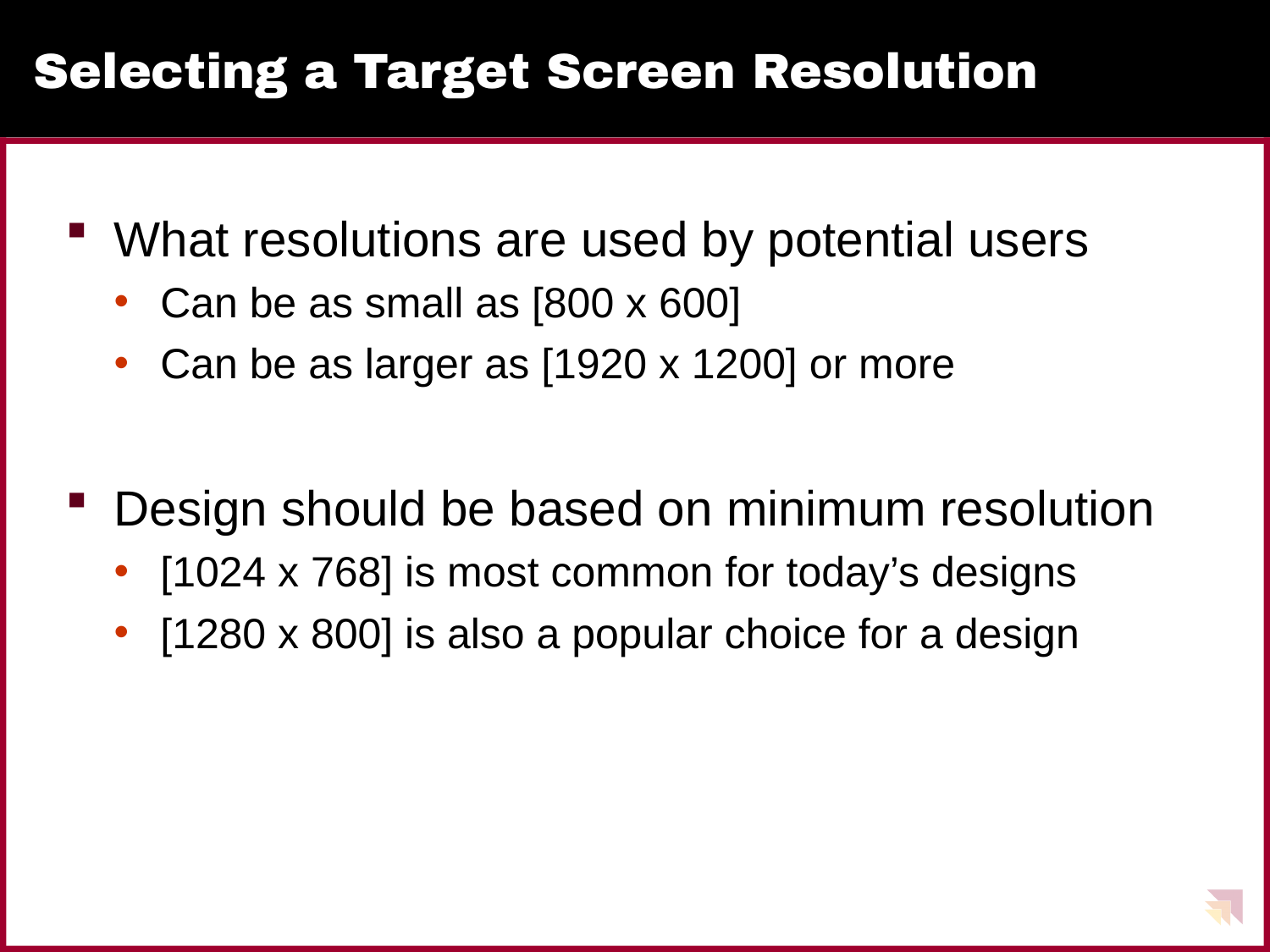

# Selecting a Target Screen Resolution
What resolutions are used by potential users
Can be as small as [800 x 600]
Can be as larger as [1920 x 1200] or more

Design should be based on minimum resolution
[1024 x 768] is most common for today’s designs
[1280 x 800] is also a popular choice for a design